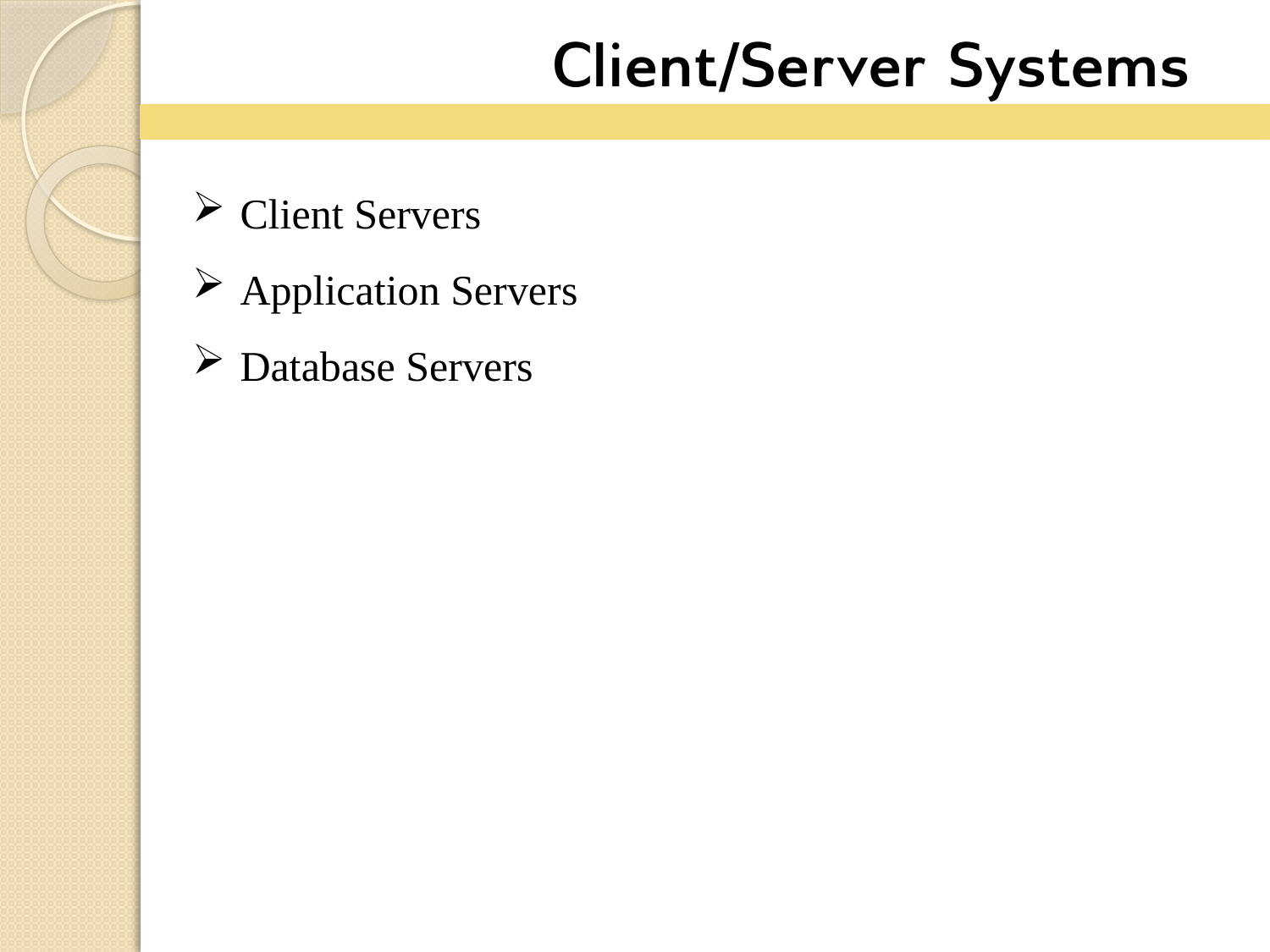

Client/Server Systems

Client Servers
Application Servers
Database Servers